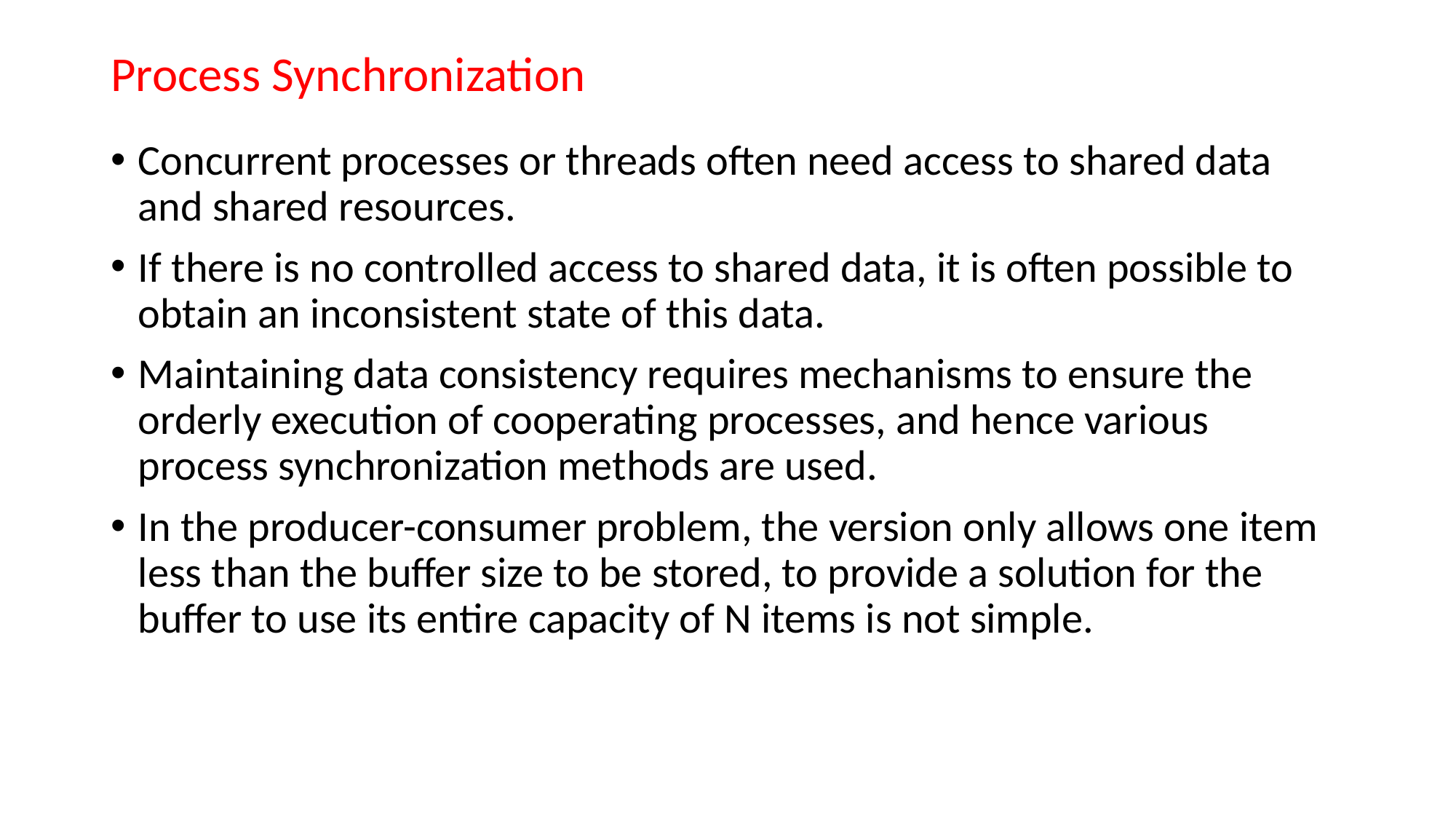

# Process Synchronization
Concurrent processes or threads often need access to shared data and shared resources.
If there is no controlled access to shared data, it is often possible to obtain an inconsistent state of this data.
Maintaining data consistency requires mechanisms to ensure the orderly execution of cooperating processes, and hence various process synchronization methods are used.
In the producer-consumer problem, the version only allows one item less than the buffer size to be stored, to provide a solution for the buffer to use its entire capacity of N items is not simple.